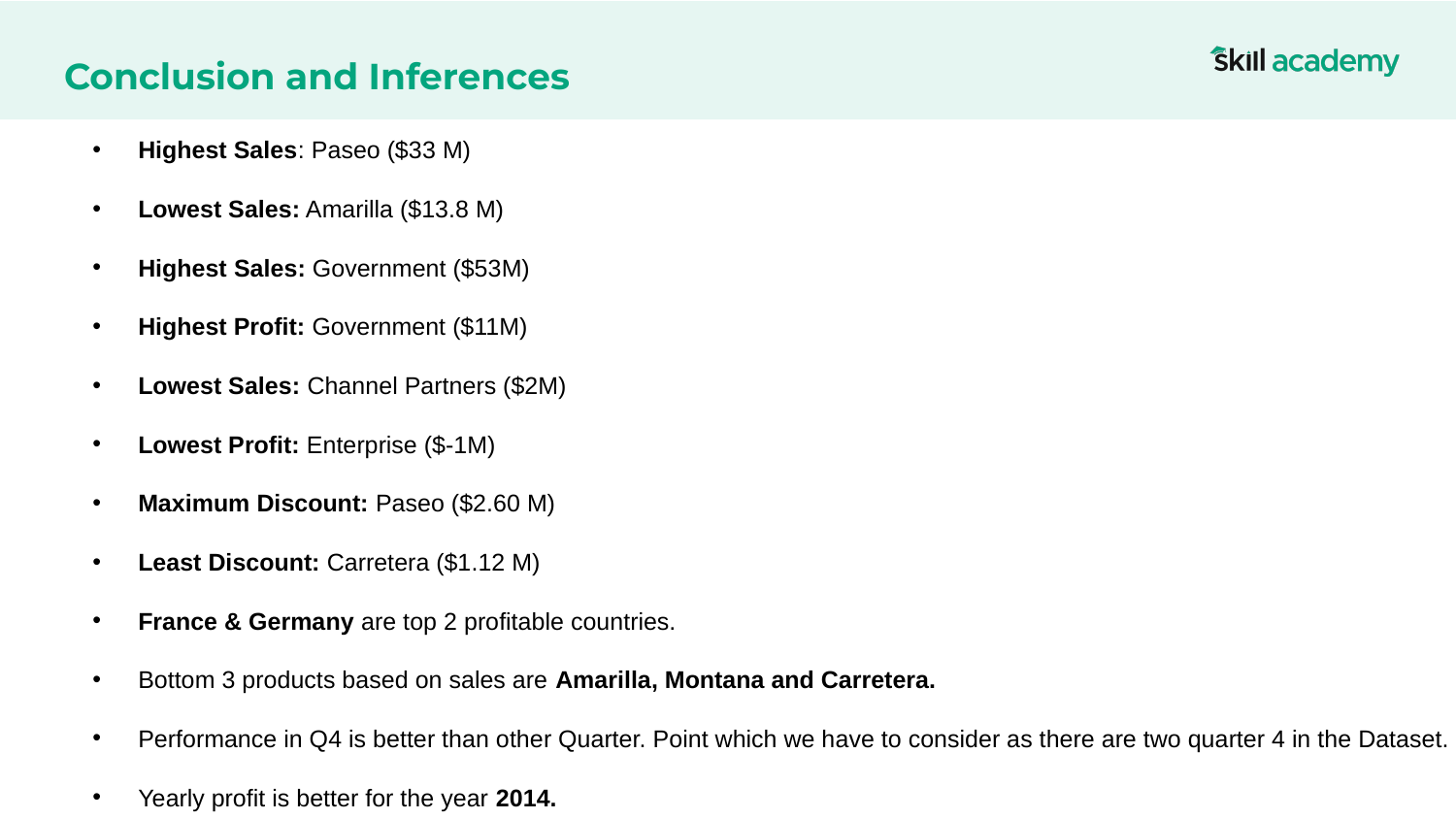

# Conclusion and Inferences
Highest Sales: Paseo ($33 M)
Lowest Sales: Amarilla ($13.8 M)
Highest Sales: Government ($53M)
Highest Profit: Government ($11M)
Lowest Sales: Channel Partners ($2M)
Lowest Profit: Enterprise ($-1M)
Maximum Discount: Paseo ($2.60 M)
Least Discount: Carretera ($1.12 M)
France & Germany are top 2 profitable countries.
Bottom 3 products based on sales are Amarilla, Montana and Carretera.
Performance in Q4 is better than other Quarter. Point which we have to consider as there are two quarter 4 in the Dataset.
Yearly profit is better for the year 2014.